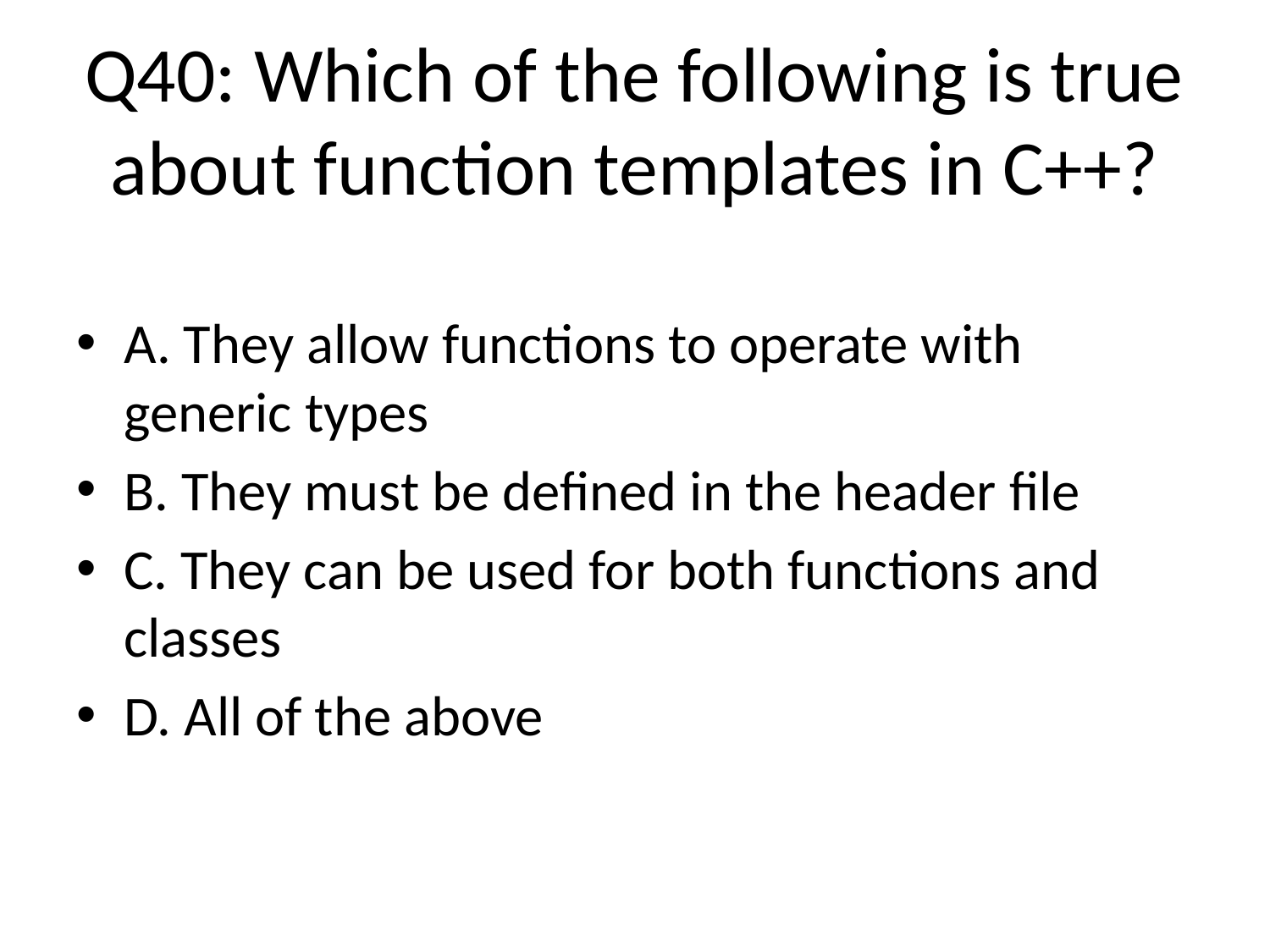

# Q40: Which of the following is true about function templates in C++?

A. They allow functions to operate with generic types
B. They must be defined in the header file
C. They can be used for both functions and classes
D. All of the above